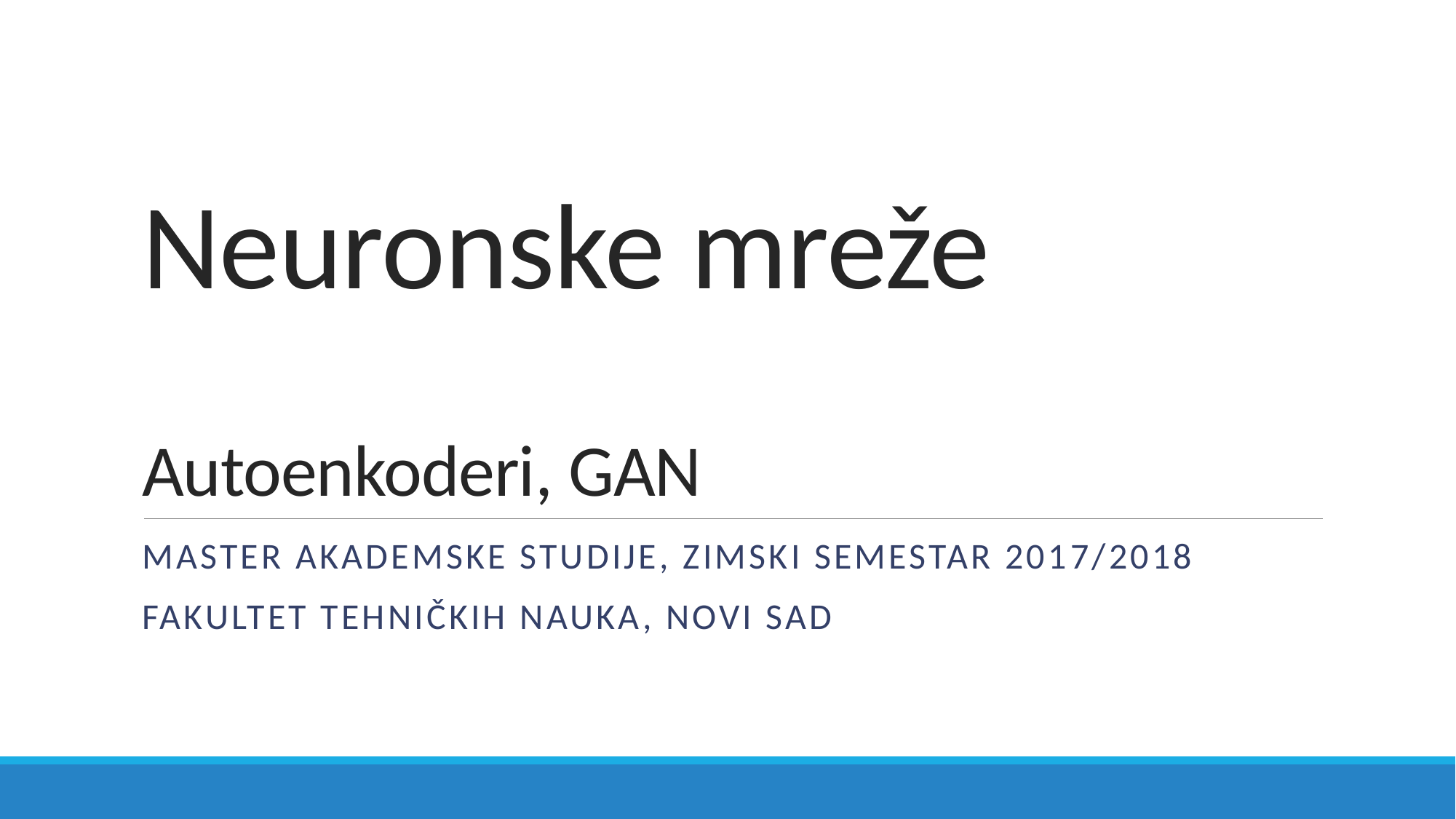

# Neuronske mreže Autoenkoderi, GAN
Master akademske studije, zimski semestar 2017/2018
Fakultet tehničkih nauka, novi sad